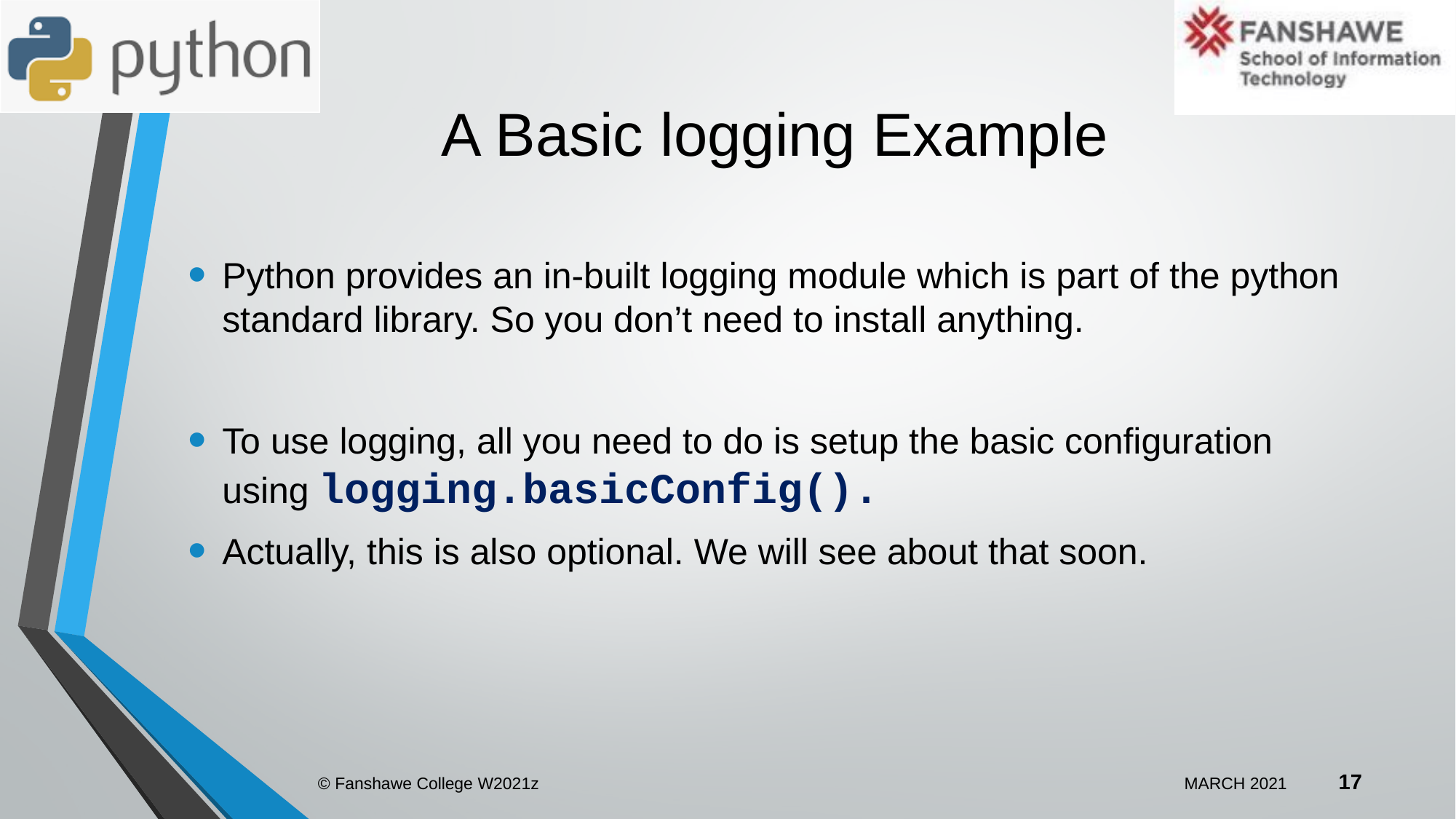

# A Basic logging Example
Python provides an in-built logging module which is part of the python standard library. So you don’t need to install anything.

To use logging, all you need to do is setup the basic configuration using logging.basicConfig().
Actually, this is also optional. We will see about that soon.

17
© Fanshawe College W2021z
MARCH 2021